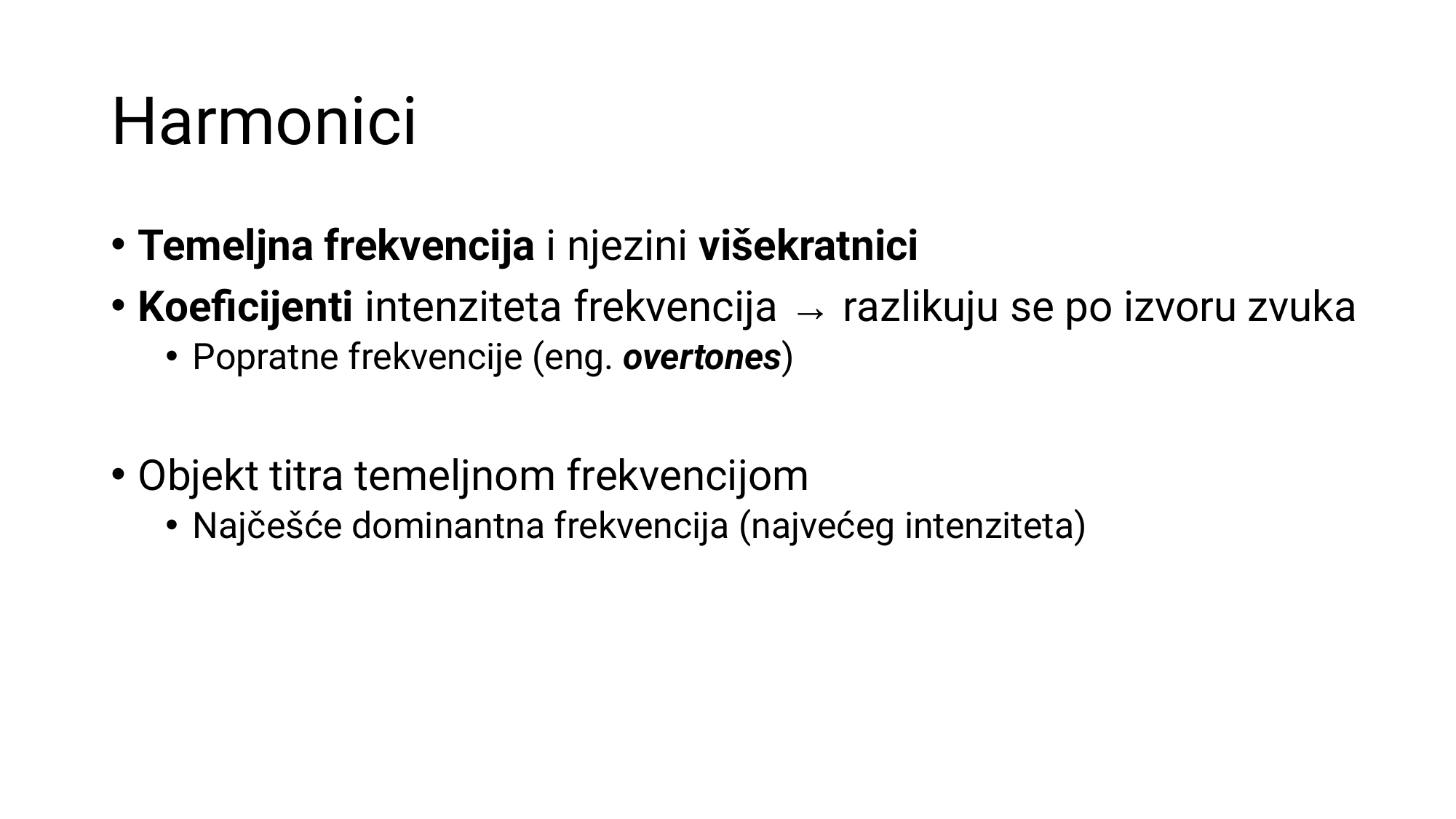

# Harmonici
Temeljna frekvencija i njezini višekratnici
Koeficijenti intenziteta frekvencija → razlikuju se po izvoru zvuka
Popratne frekvencije (eng. overtones)

Objekt titra temeljnom frekvencijom
Najčešće dominantna frekvencija (najvećeg intenziteta)